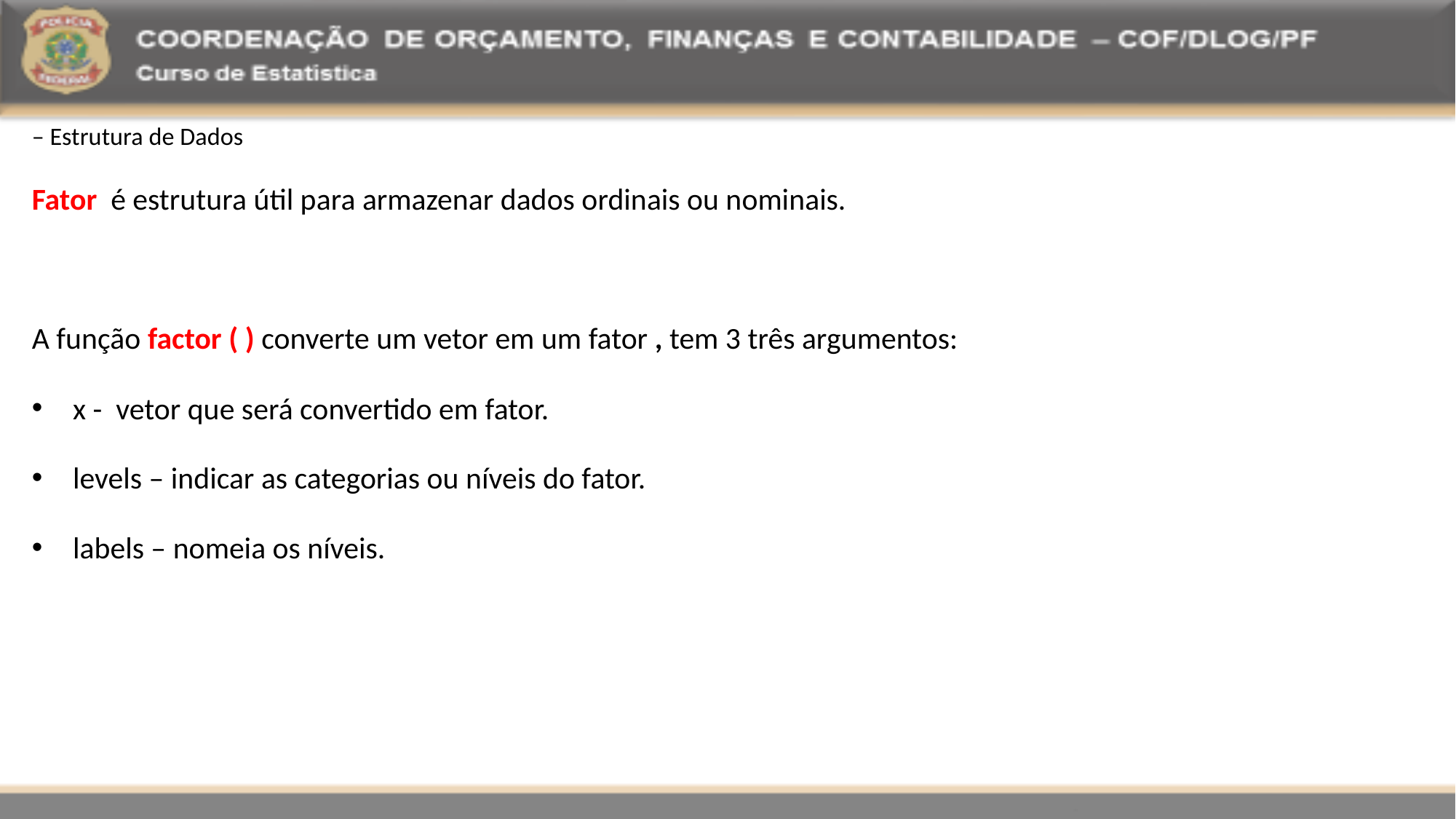

# – Estrutura de Dados
Fator  é estrutura útil para armazenar dados ordinais ou nominais.

A função factor ( ) converte um vetor em um fator , tem 3 três argumentos:
  x -  vetor que será convertido em fator.
  levels – indicar as categorias ou níveis do fator.
  labels – nomeia os níveis.